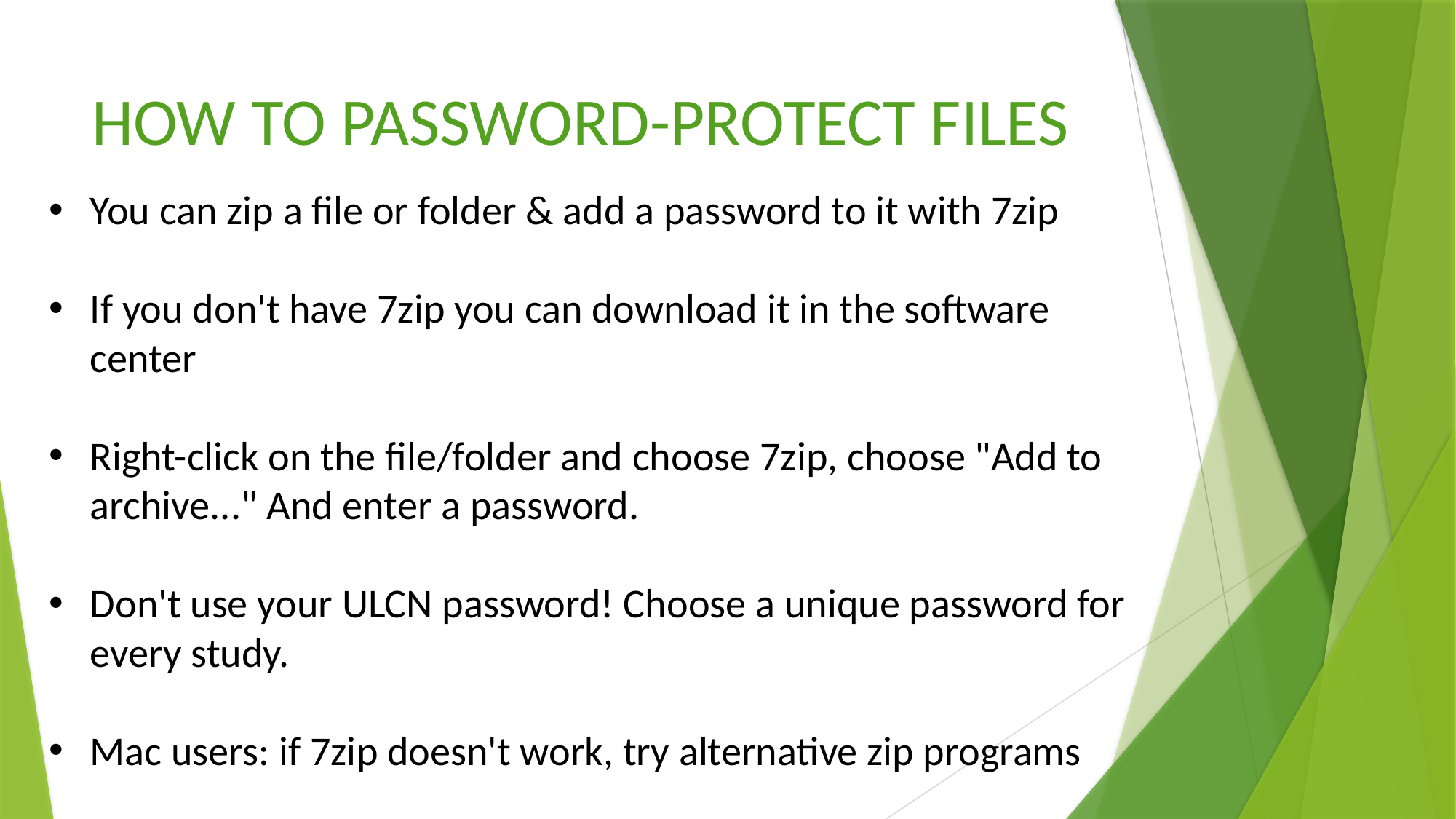

How to password-protect files
You can zip a file or folder & add a password to it with 7zip

If you don't have 7zip you can download it in the software center

Right-click on the file/folder and choose 7zip, choose "Add to archive..." And enter a password.

Don't use your ULCN password! Choose a unique password for every study.

Mac users: if 7zip doesn't work, try alternative zip programs